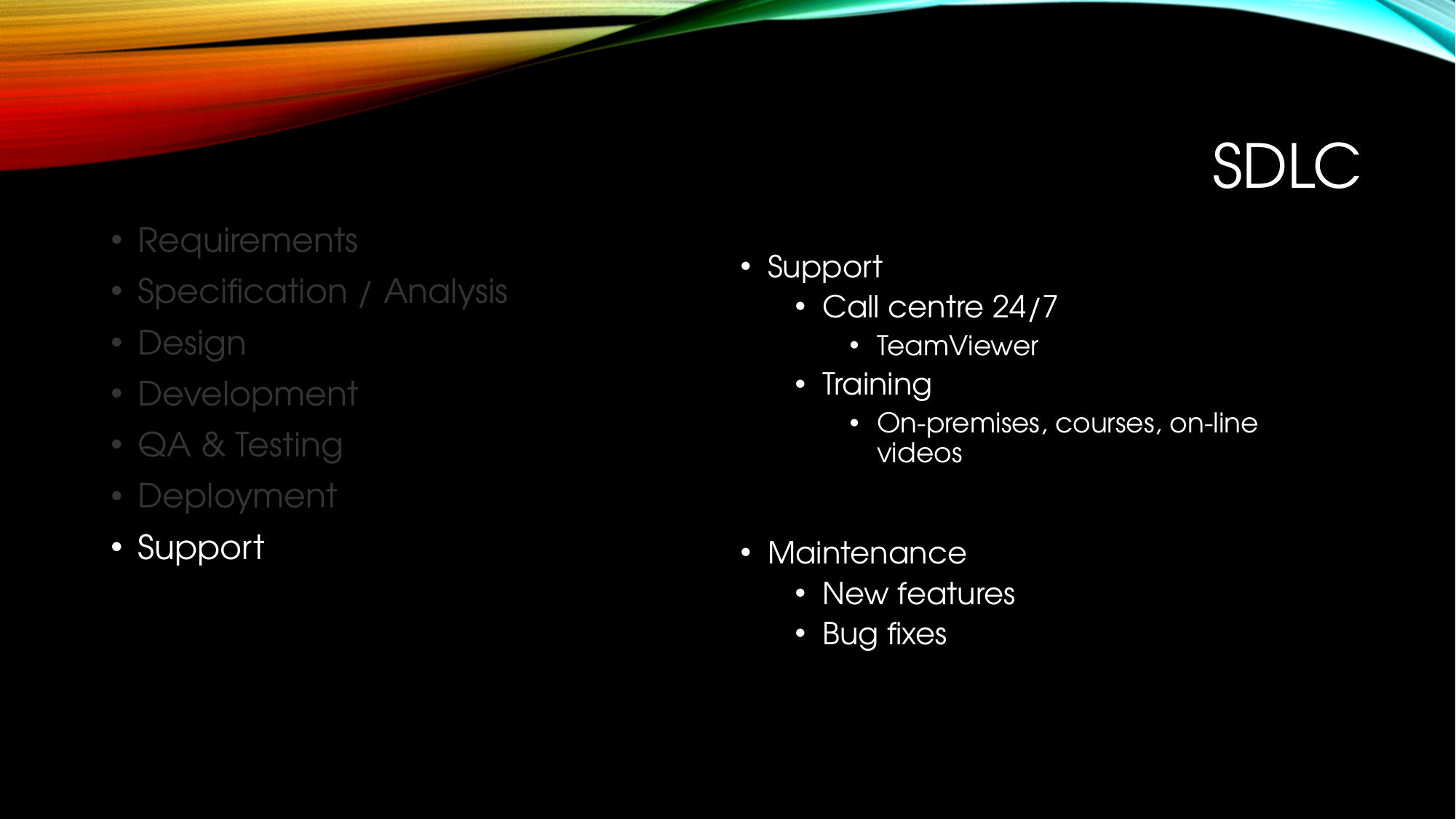

# SDLC
Requirements
Specification / Analysis
Design
Development
QA & Testing
Deployment
Support
Support
Call centre 24/7
TeamViewer
Training
On-premises, courses, on-line videos

Maintenance
New features
Bug fixes